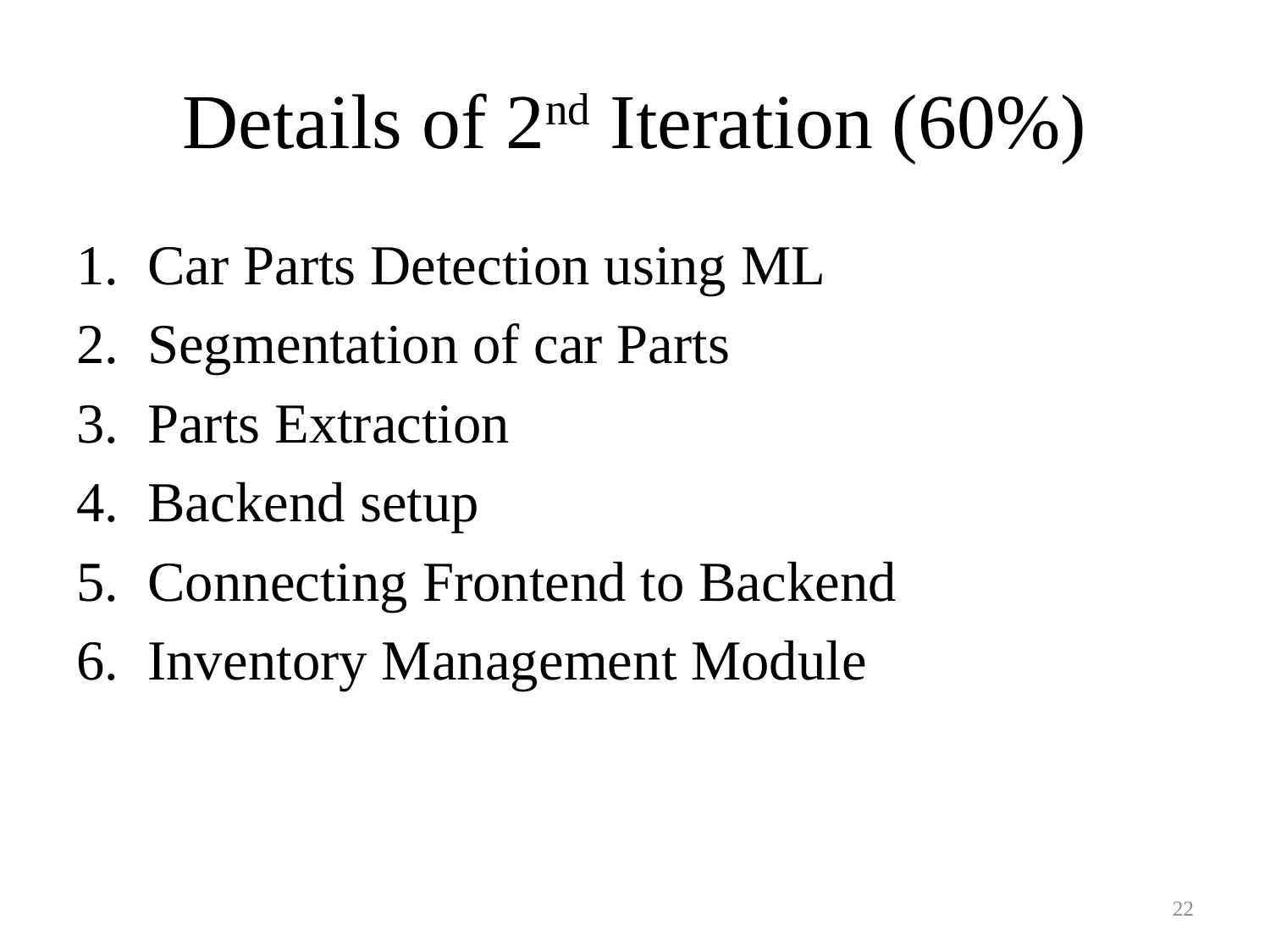

# Details of 2nd Iteration (60%)
Car Parts Detection using ML
Segmentation of car Parts
Parts Extraction
Backend setup
Connecting Frontend to Backend
Inventory Management Module
22